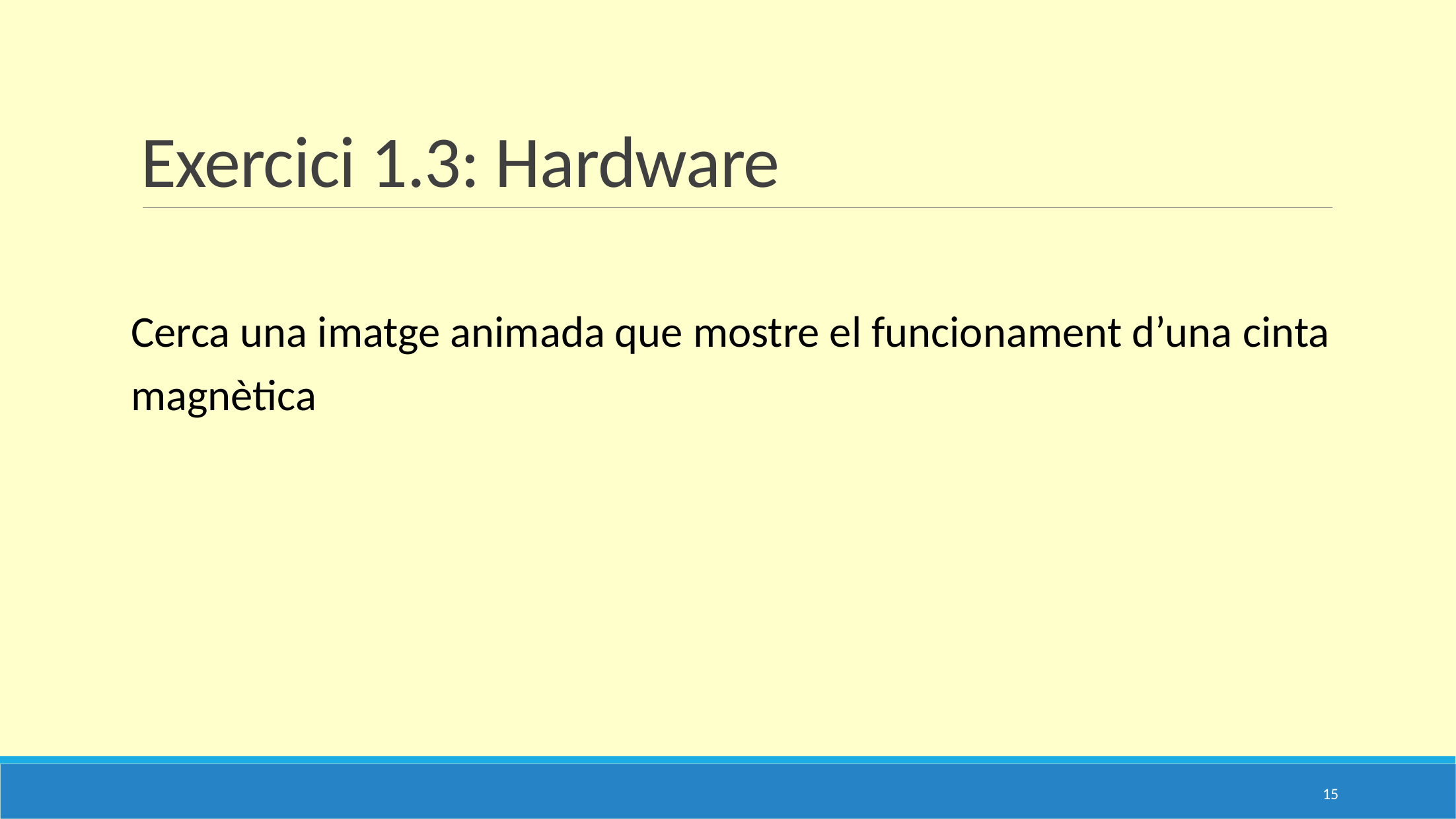

# Exercici 1.3: Hardware

Cerca una imatge animada que mostre el funcionament d’una cinta magnètica

15